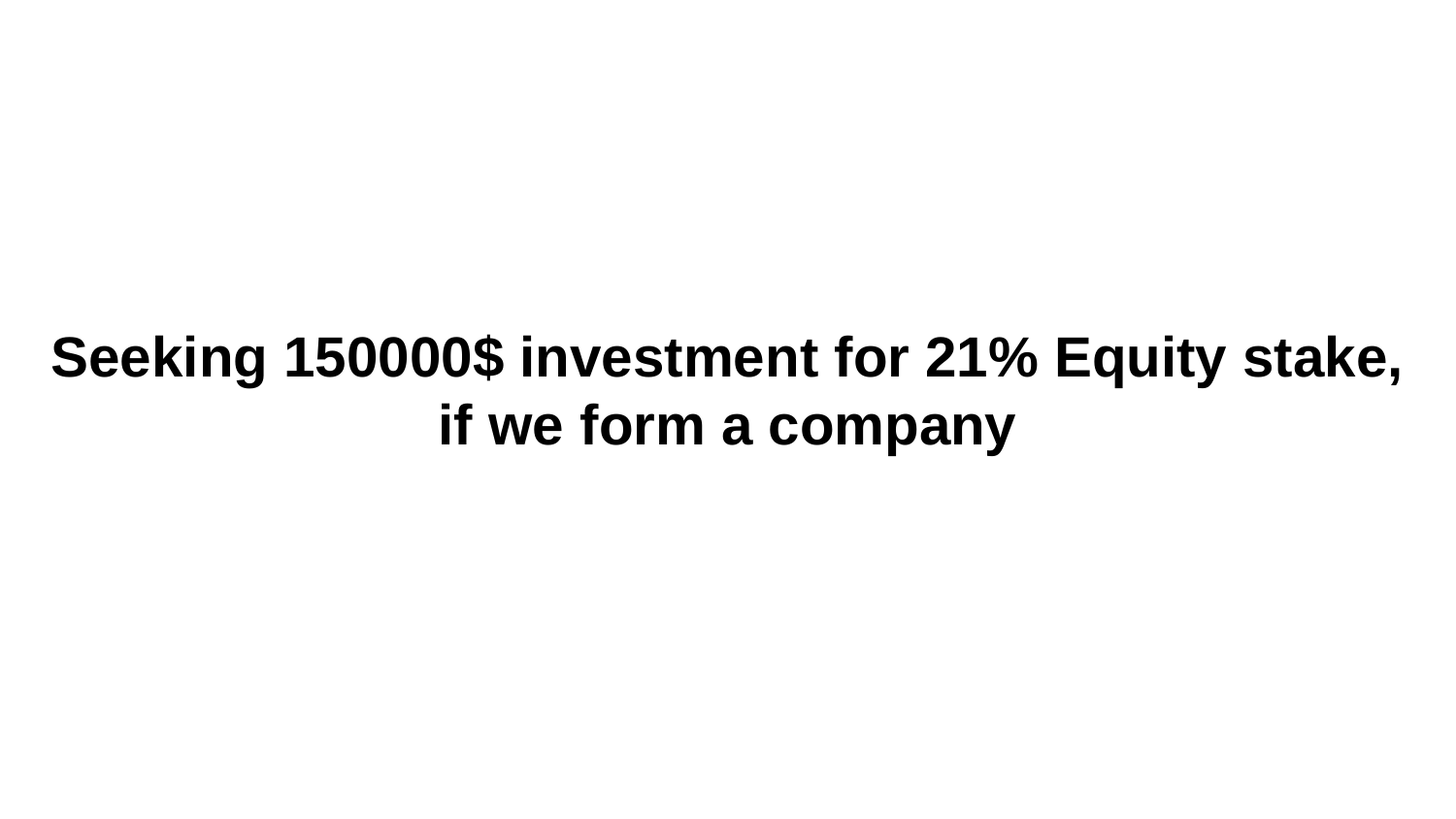

# Seeking 150000$ investment for 21% Equity stake, if we form a company